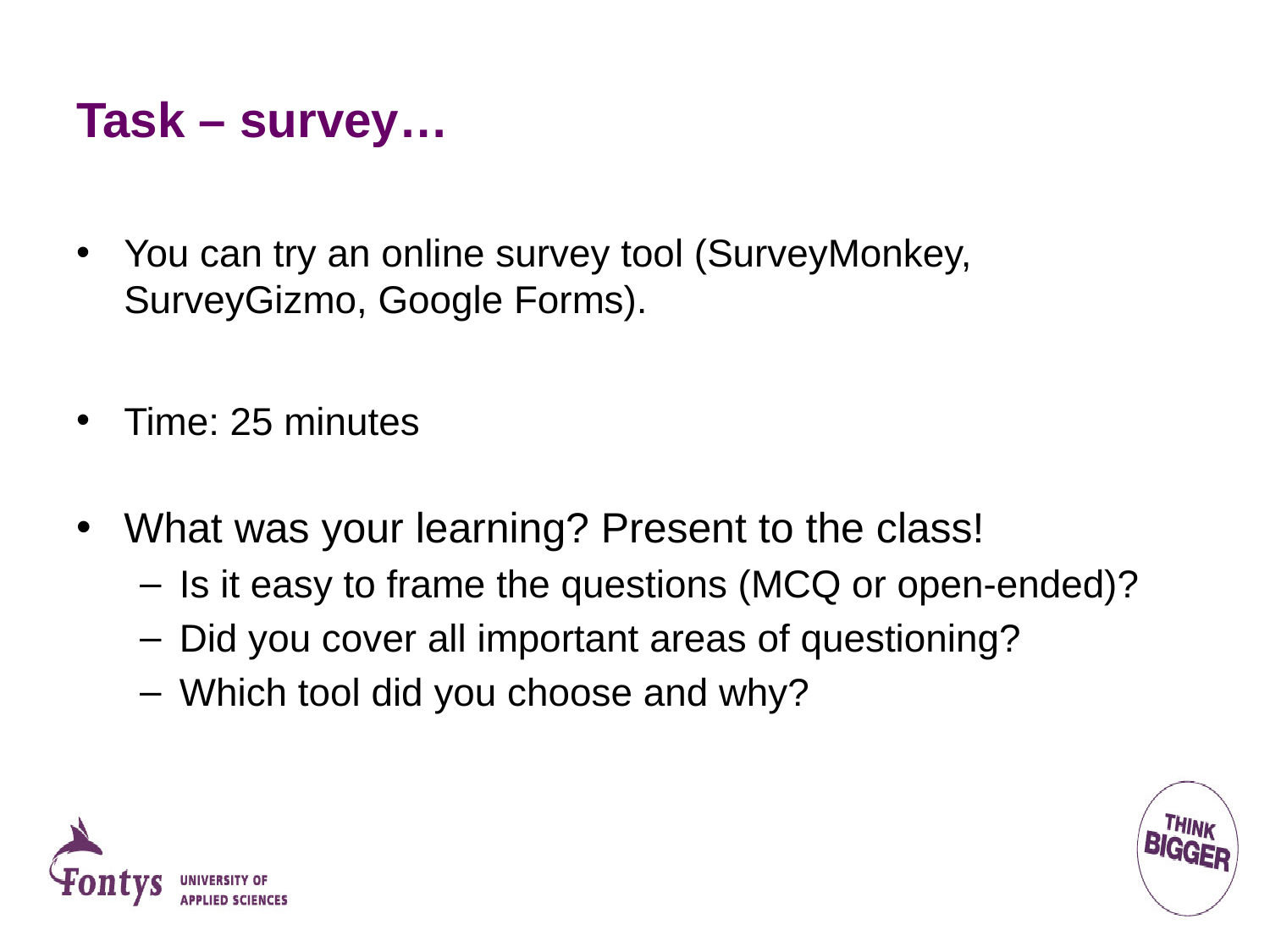

# Task – survey…
You can try an online survey tool (SurveyMonkey, SurveyGizmo, Google Forms).

Time: 25 minutes

What was your learning? Present to the class!
Is it easy to frame the questions (MCQ or open-ended)?
Did you cover all important areas of questioning?
Which tool did you choose and why?